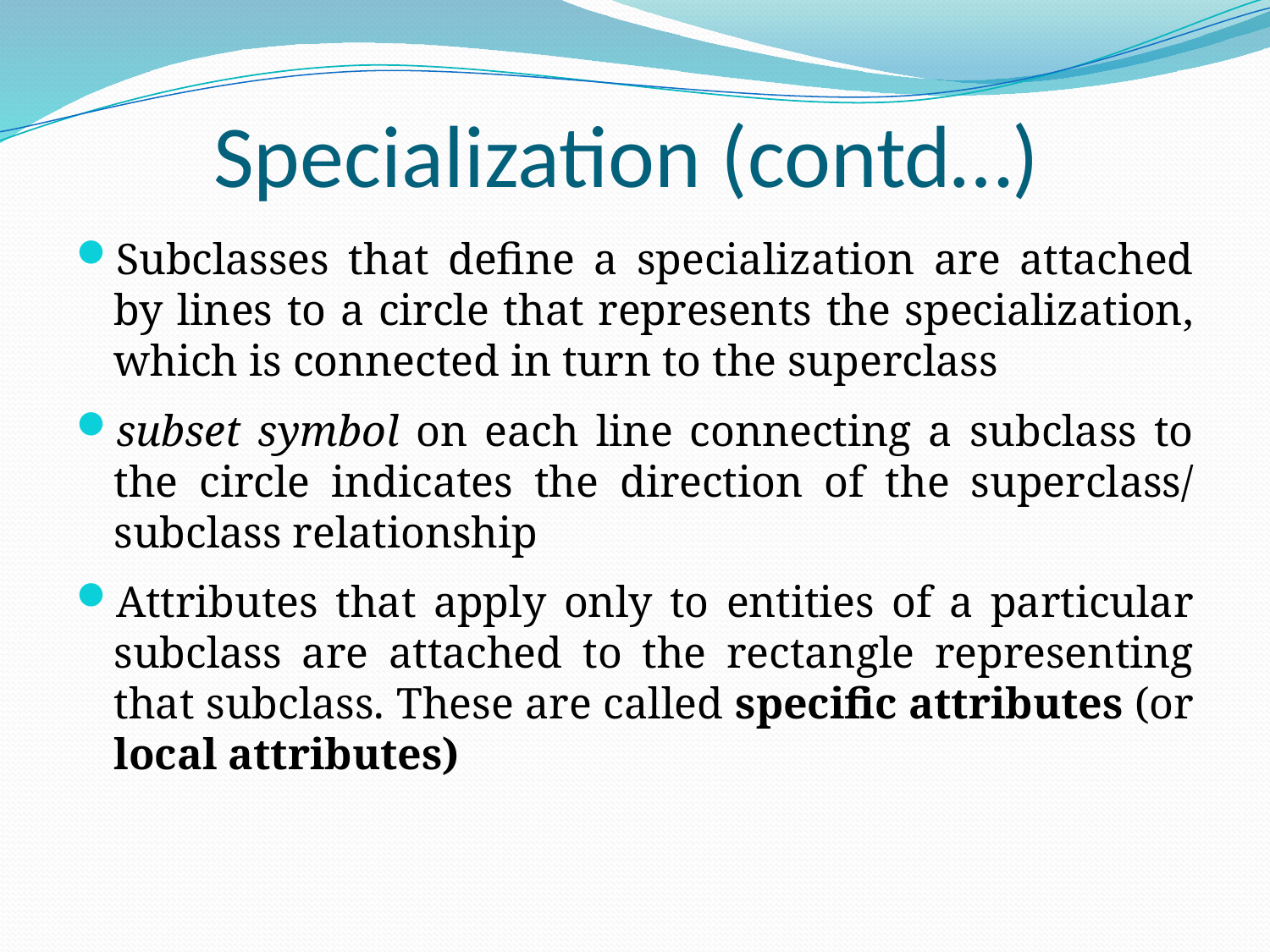

# Specialization (contd…)
Subclasses that define a specialization are attached by lines to a circle that represents the specialization, which is connected in turn to the superclass
subset symbol on each line connecting a subclass to the circle indicates the direction of the superclass/ subclass relationship
Attributes that apply only to entities of a particular subclass are attached to the rectangle representing that subclass. These are called specific attributes (or local attributes)